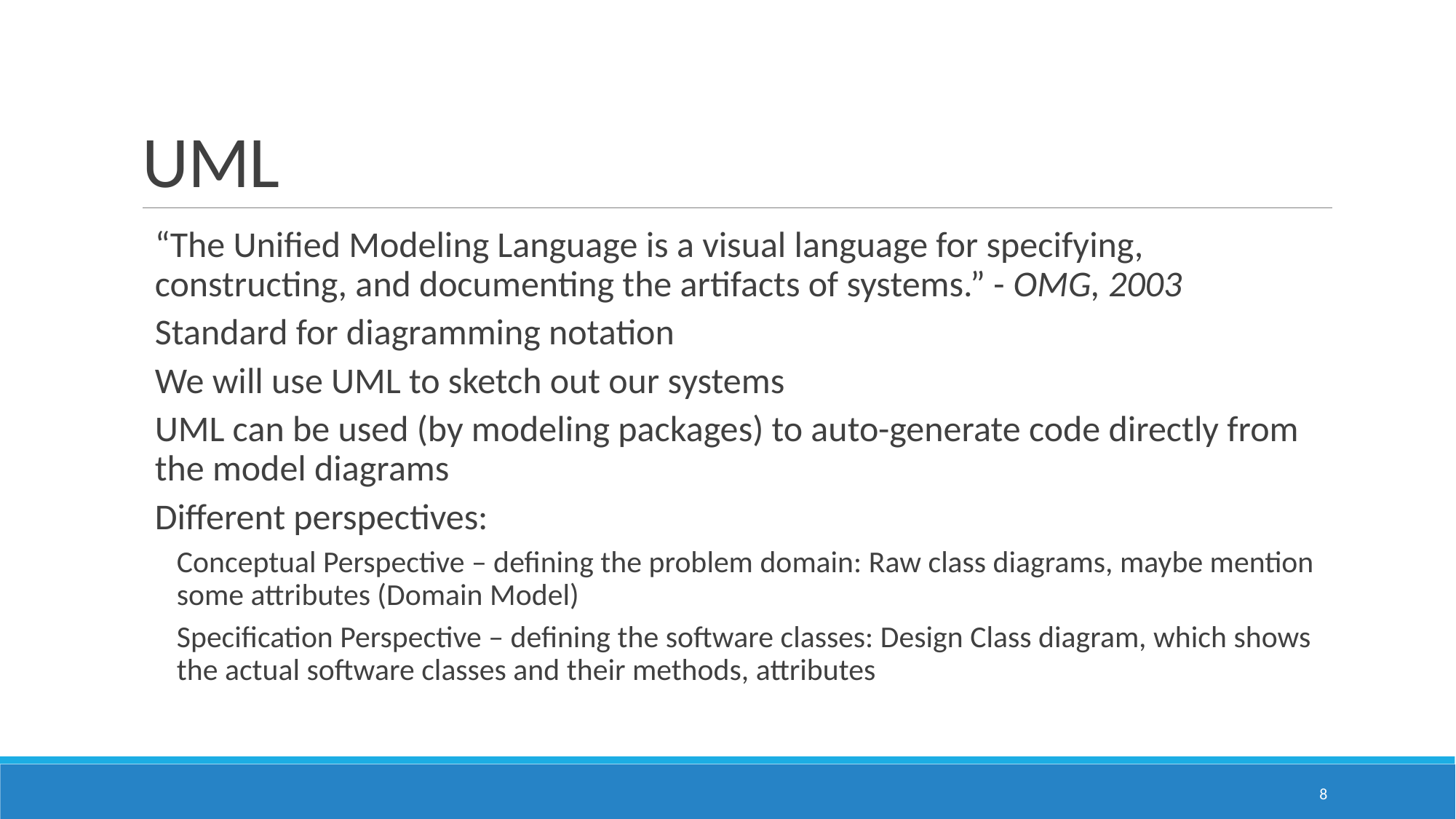

# UML
“The Unified Modeling Language is a visual language for specifying, constructing, and documenting the artifacts of systems.” - OMG, 2003
Standard for diagramming notation
We will use UML to sketch out our systems
UML can be used (by modeling packages) to auto-generate code directly from the model diagrams
Different perspectives:
Conceptual Perspective – defining the problem domain: Raw class diagrams, maybe mention some attributes (Domain Model)
Specification Perspective – defining the software classes: Design Class diagram, which shows the actual software classes and their methods, attributes

8